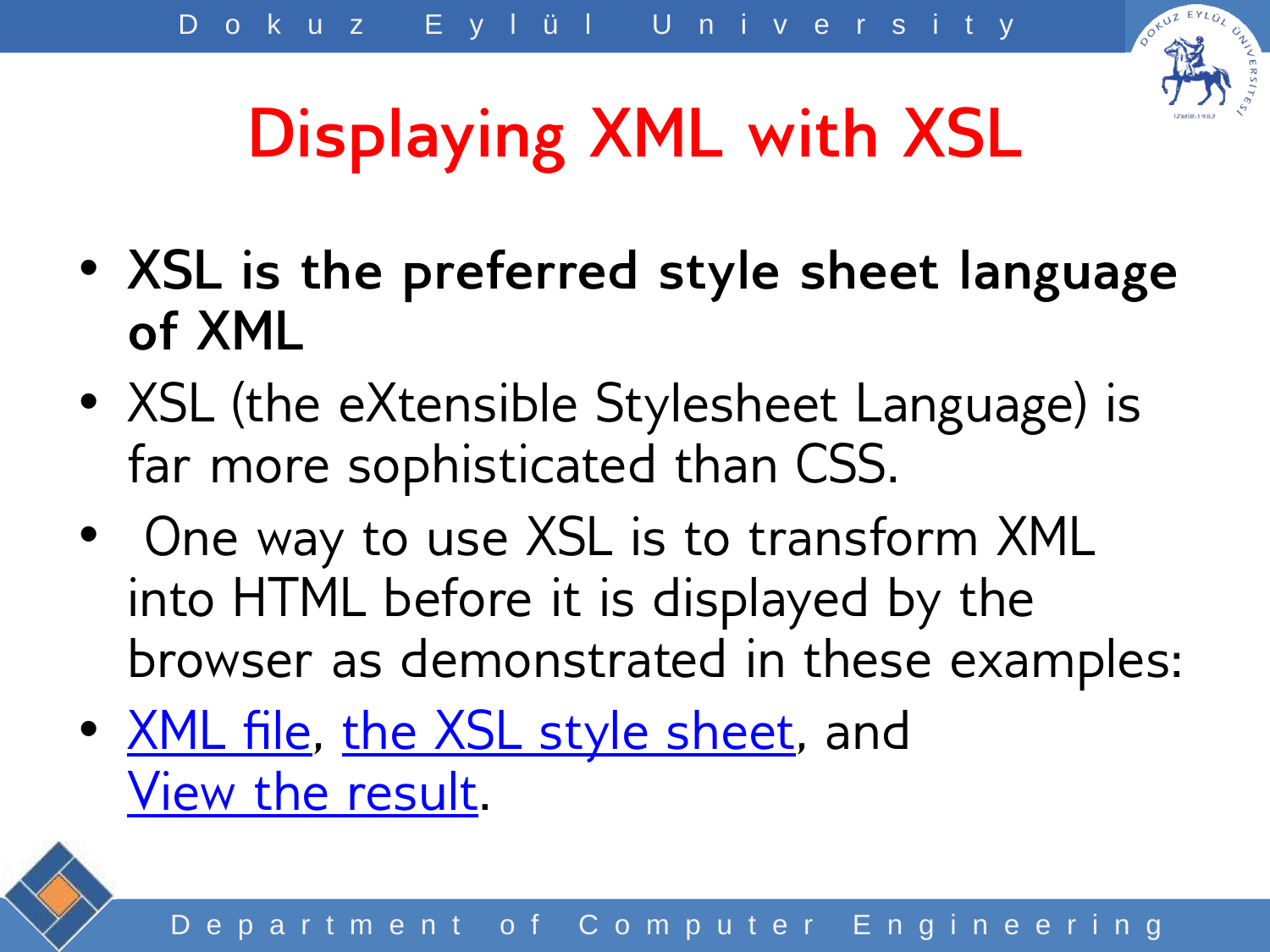

# Displaying XML with XSL
XSL is the preferred style sheet language of XML
XSL (the eXtensible Stylesheet Language) is far more sophisticated than CSS.
 One way to use XSL is to transform XML into HTML before it is displayed by the browser as demonstrated in these examples:
XML file, the XSL style sheet, and View the result.